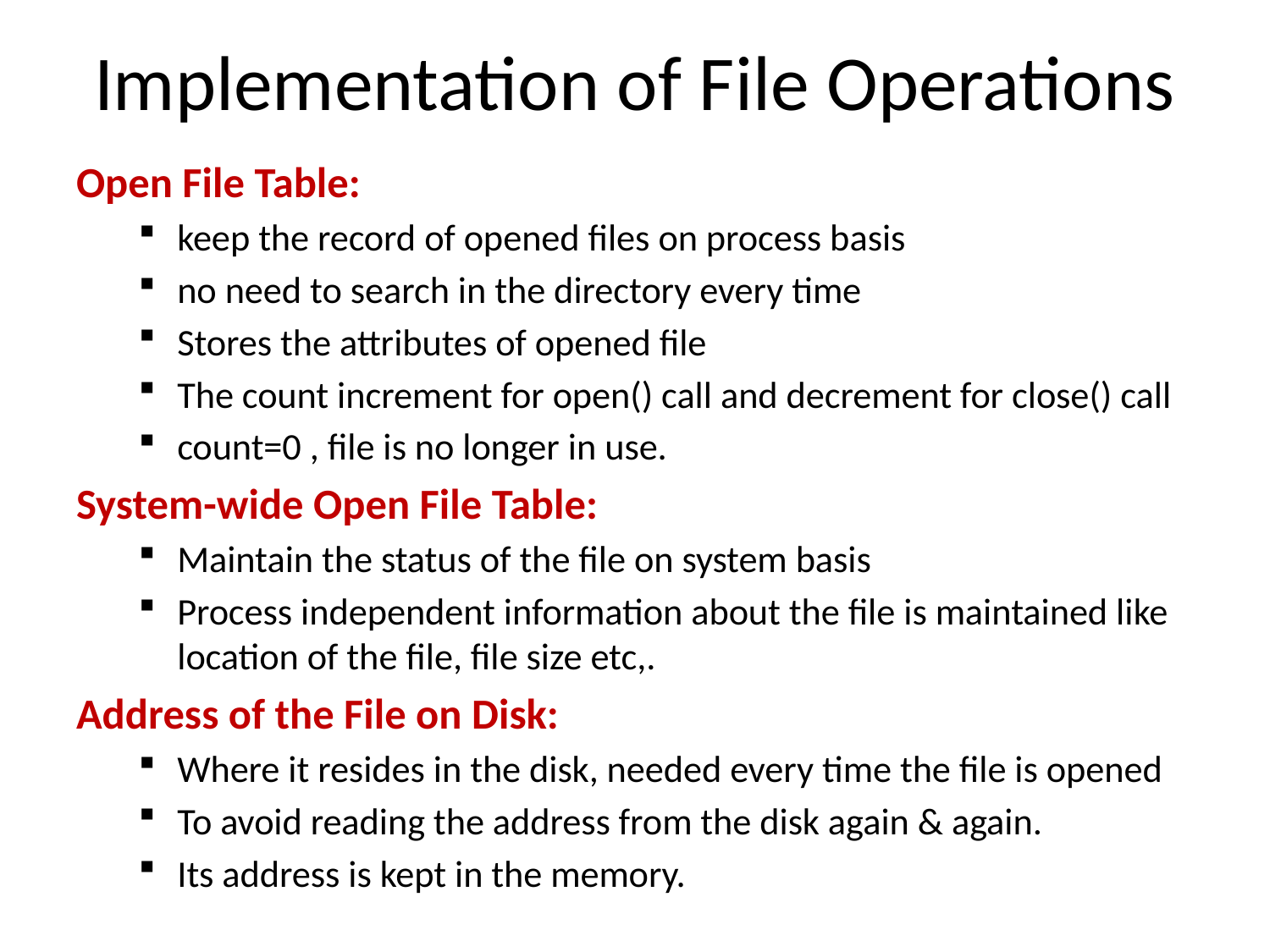

# Implementation of File Operations
Open File Table:
keep the record of opened files on process basis
no need to search in the directory every time
Stores the attributes of opened file
The count increment for open() call and decrement for close() call
count=0 , file is no longer in use.
System-wide Open File Table:
Maintain the status of the file on system basis
Process independent information about the file is maintained like location of the file, file size etc,.
Address of the File on Disk:
Where it resides in the disk, needed every time the file is opened
To avoid reading the address from the disk again & again.
Its address is kept in the memory.